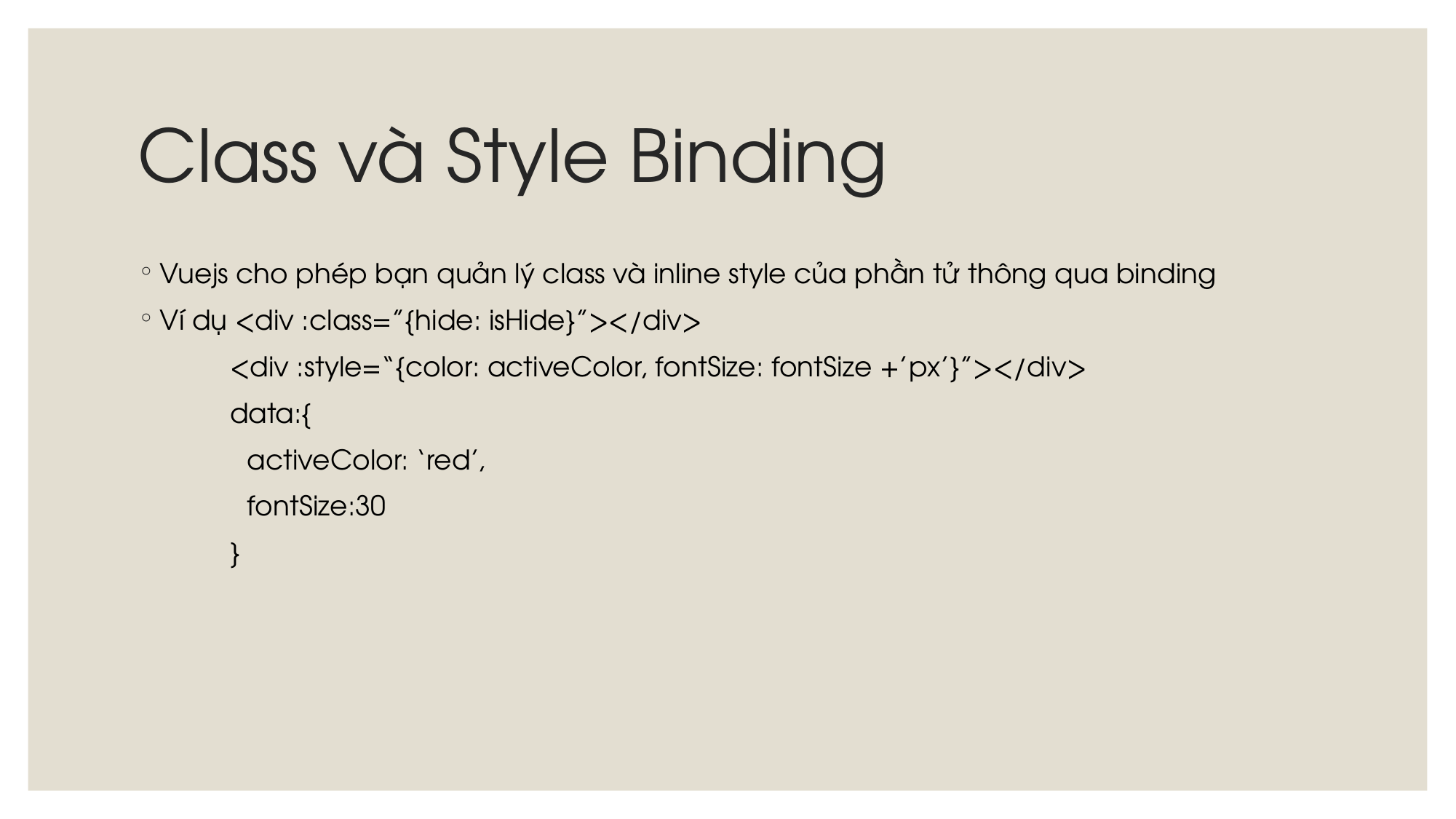

# Class và Style Binding
Vuejs cho phép bạn quản lý class và inline style của phần tử thông qua binding
Ví dụ <div :class=”{hide: isHide}”></div>
            <div :style=“{color: activeColor, fontSize: fontSize +’px’}”></div>
            data:{
	activeColor: ‘red’,
	fontSize:30
            }